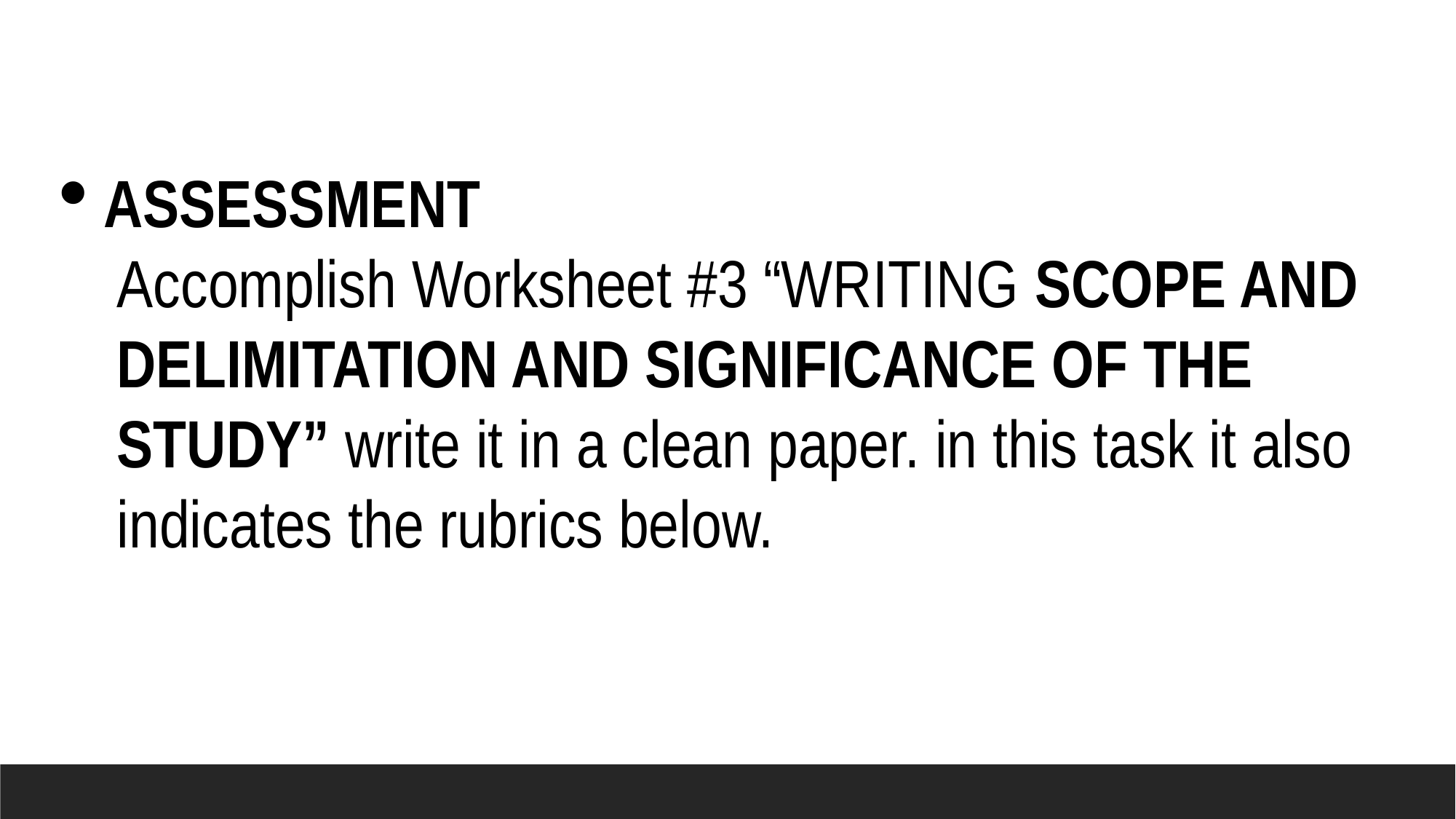

ASSESSMENT
Accomplish Worksheet #3 “WRITING SCOPE AND DELIMITATION AND SIGNIFICANCE OF THE STUDY” write it in a clean paper. in this task it also indicates the rubrics below.